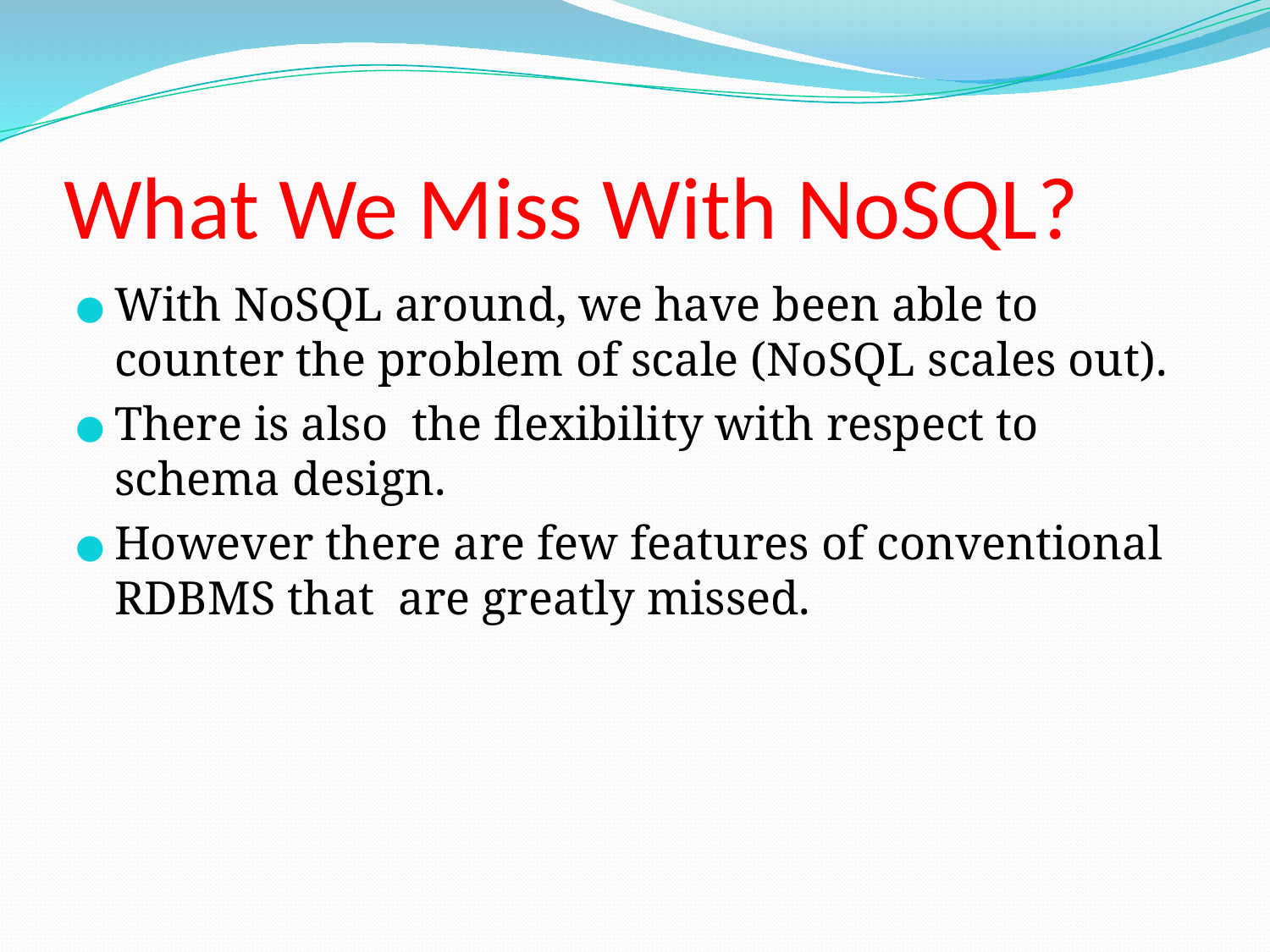

# What We Miss With NoSQL?
With NoSQL around, we have been able to counter the problem of scale (NoSQL scales out).
There is also  the flexibility with respect to schema design.
However there are few features of conventional RDBMS that  are greatly missed.